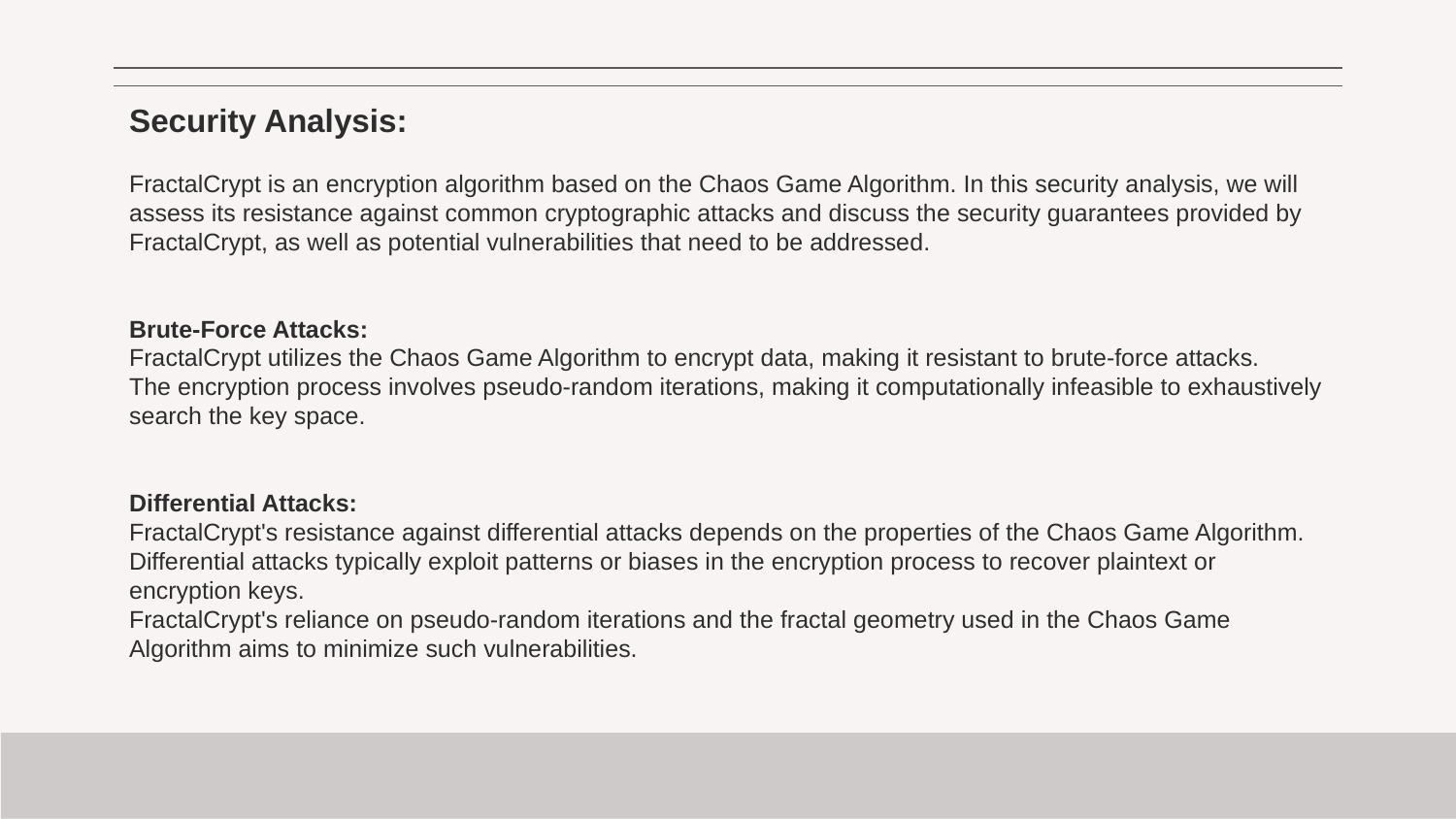

# Security Analysis: FractalCrypt is an encryption algorithm based on the Chaos Game Algorithm. In this security analysis, we will assess its resistance against common cryptographic attacks and discuss the security guarantees provided by FractalCrypt, as well as potential vulnerabilities that need to be addressed. Brute-Force Attacks: FractalCrypt utilizes the Chaos Game Algorithm to encrypt data, making it resistant to brute-force attacks. The encryption process involves pseudo-random iterations, making it computationally infeasible to exhaustively search the key space. Differential Attacks: FractalCrypt's resistance against differential attacks depends on the properties of the Chaos Game Algorithm. Differential attacks typically exploit patterns or biases in the encryption process to recover plaintext or encryption keys. FractalCrypt's reliance on pseudo-random iterations and the fractal geometry used in the Chaos Game Algorithm aims to minimize such vulnerabilities.